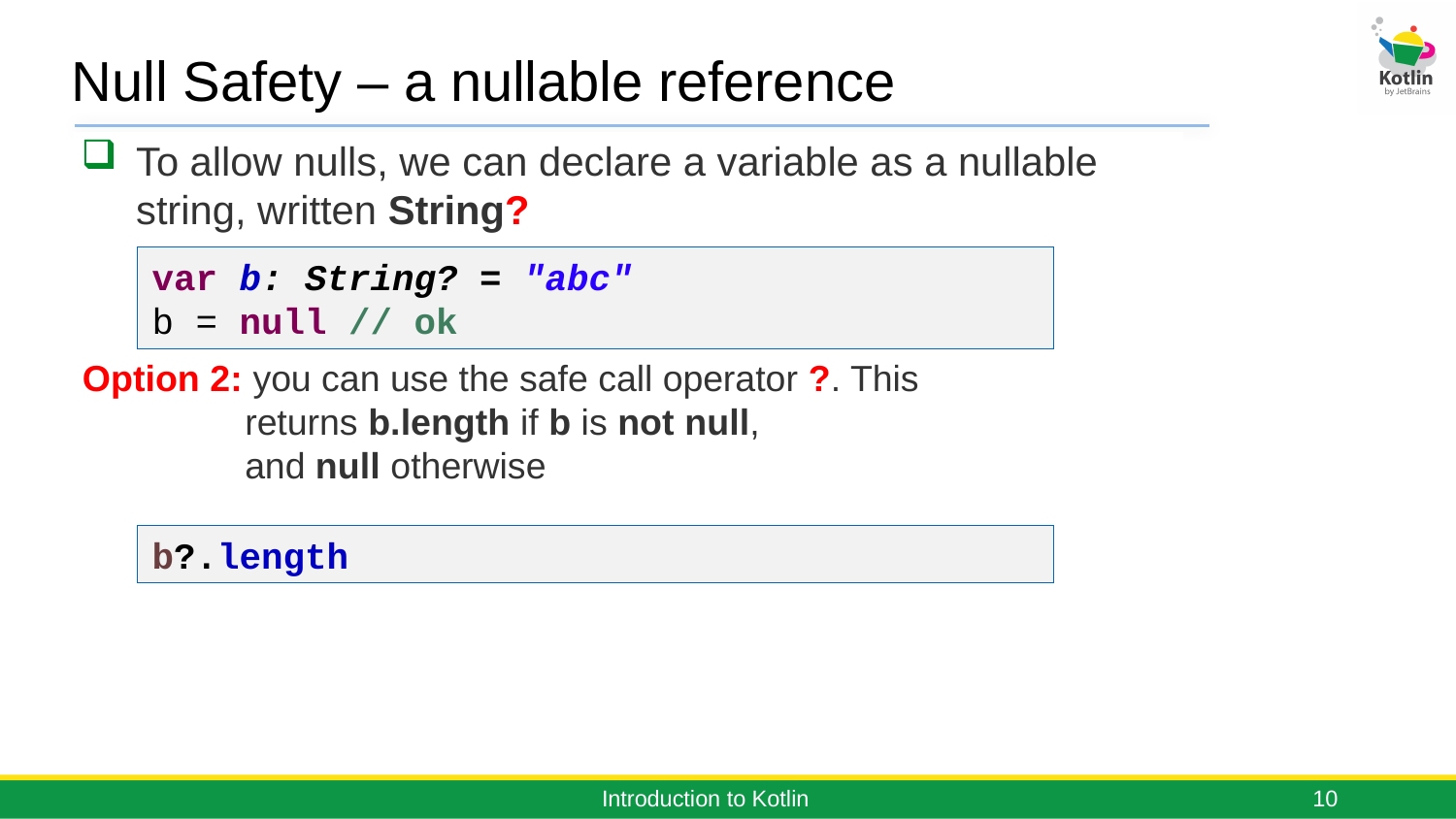

# Null Safety – a nullable reference
To allow nulls, we can declare a variable as a nullable string, written String?
var b: String? = "abc"
b = null // ok
Option 2: you can use the safe call operator ?. This returns b.length if b is not null, and null otherwise
b?.length
10
Introduction to Kotlin